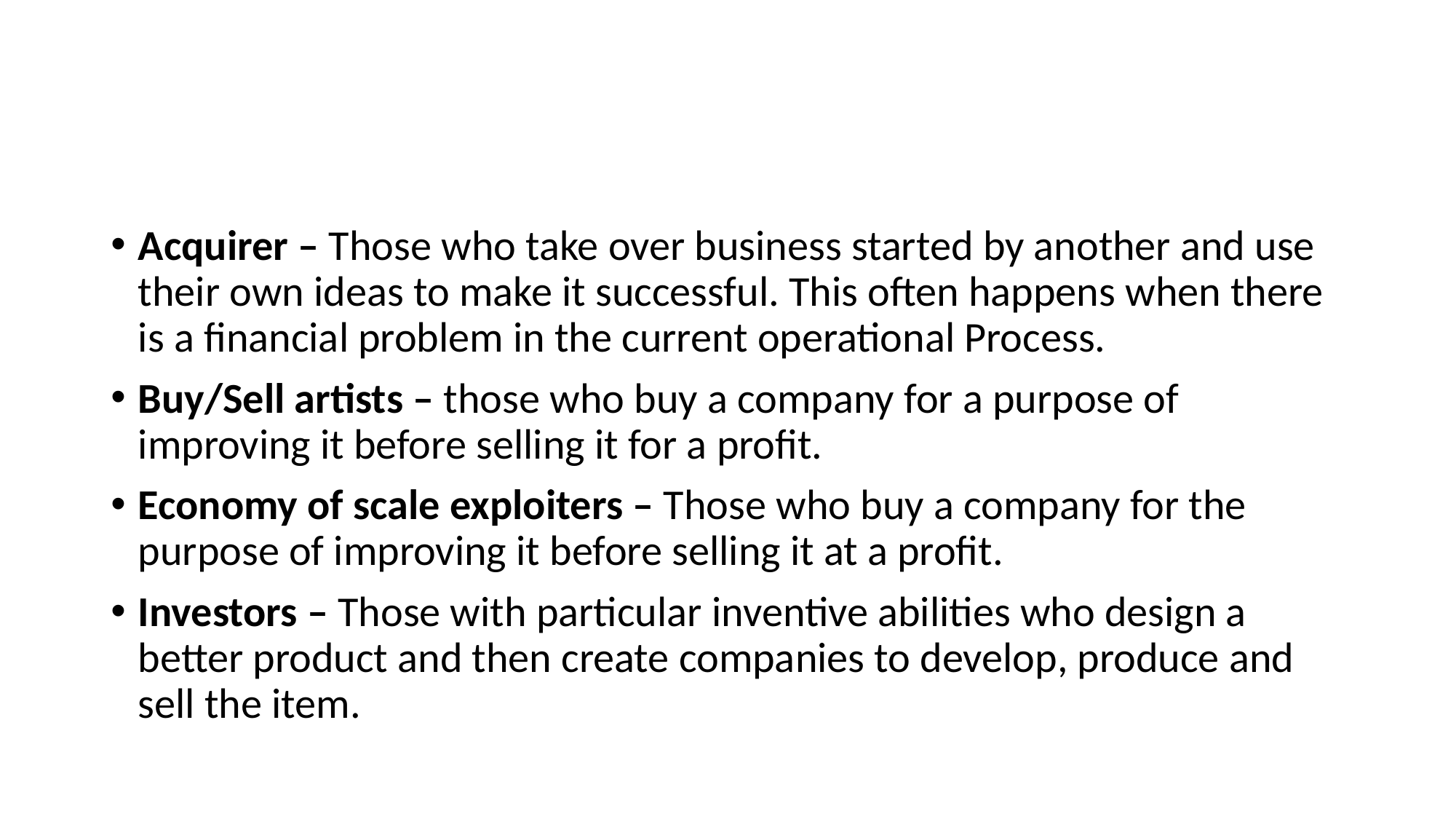

#
Acquirer – Those who take over business started by another and use their own ideas to make it successful. This often happens when there is a financial problem in the current operational Process.
Buy/Sell artists – those who buy a company for a purpose of improving it before selling it for a profit.
Economy of scale exploiters – Those who buy a company for the purpose of improving it before selling it at a profit.
Investors – Those with particular inventive abilities who design a better product and then create companies to develop, produce and sell the item.